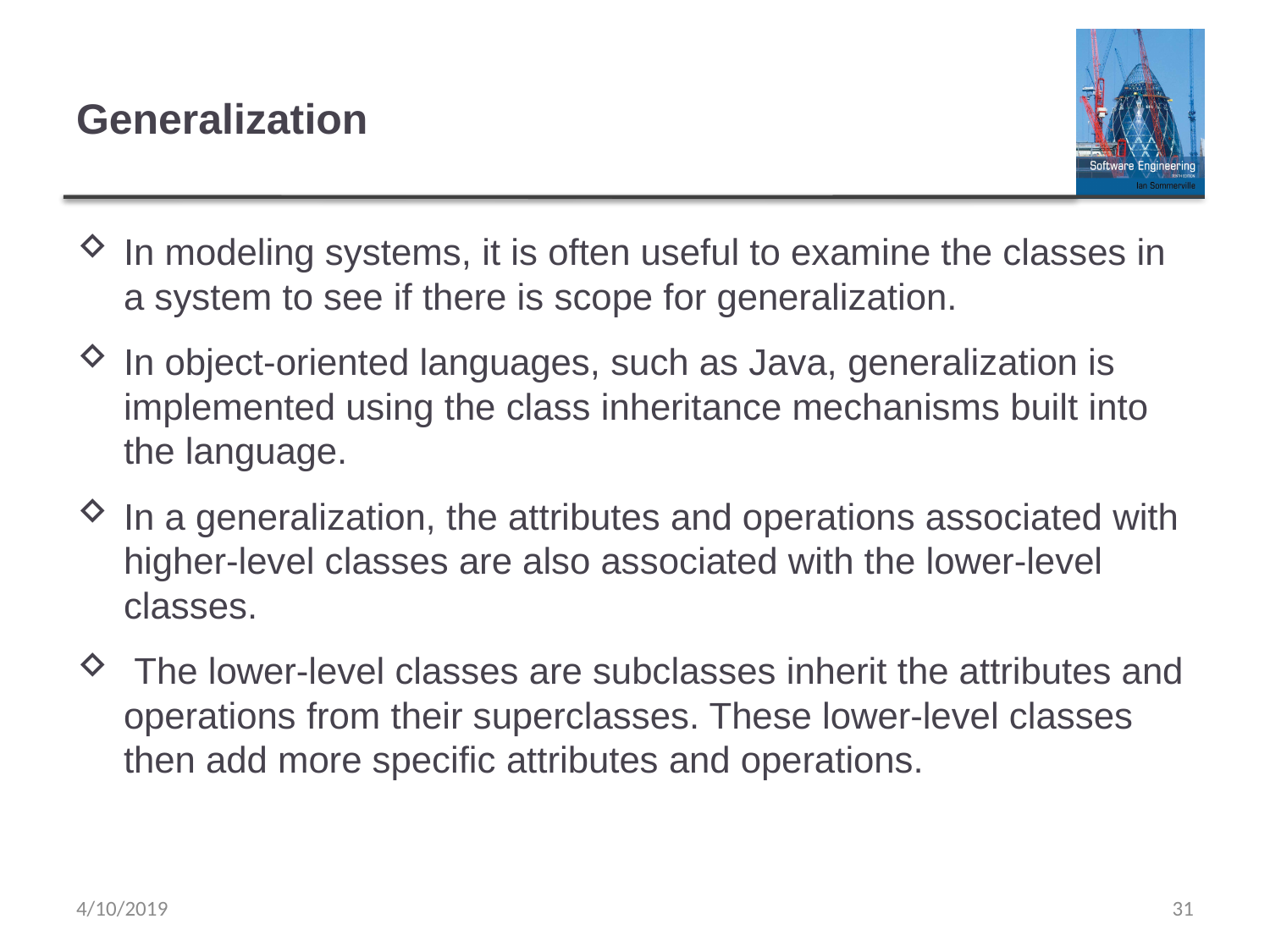

# Generalization
In modeling systems, it is often useful to examine the classes in a system to see if there is scope for generalization.
In object-oriented languages, such as Java, generalization is implemented using the class inheritance mechanisms built into the language.
In a generalization, the attributes and operations associated with higher-level classes are also associated with the lower-level classes.
 The lower-level classes are subclasses inherit the attributes and operations from their superclasses. These lower-level classes then add more specific attributes and operations.
4/10/2019

31